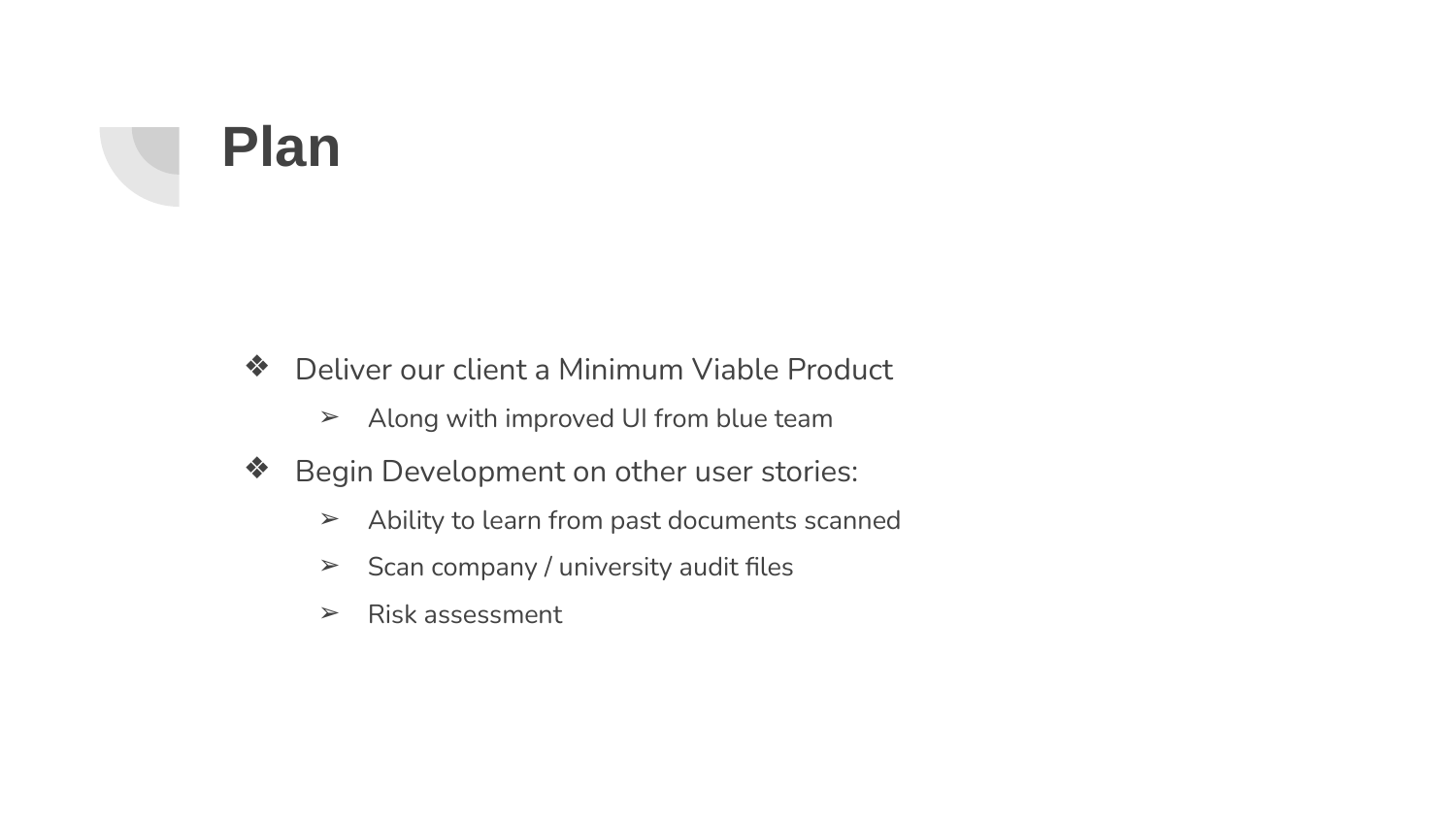

# Plan
Deliver our client a Minimum Viable Product
Along with improved UI from blue team
Begin Development on other user stories:
Ability to learn from past documents scanned
Scan company / university audit files
Risk assessment